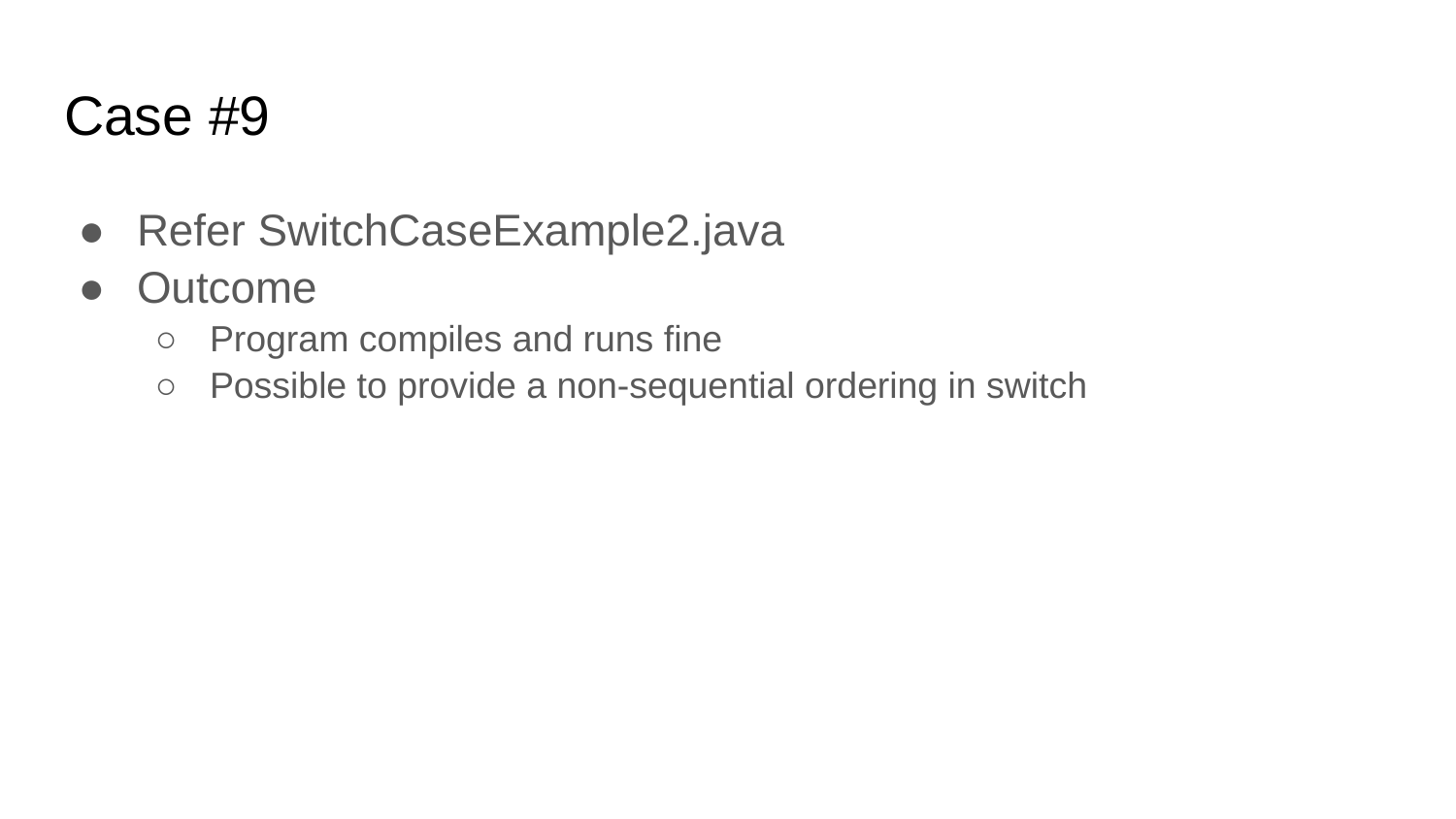

# Case #9
Refer SwitchCaseExample2.java
Outcome
Program compiles and runs fine
Possible to provide a non-sequential ordering in switch